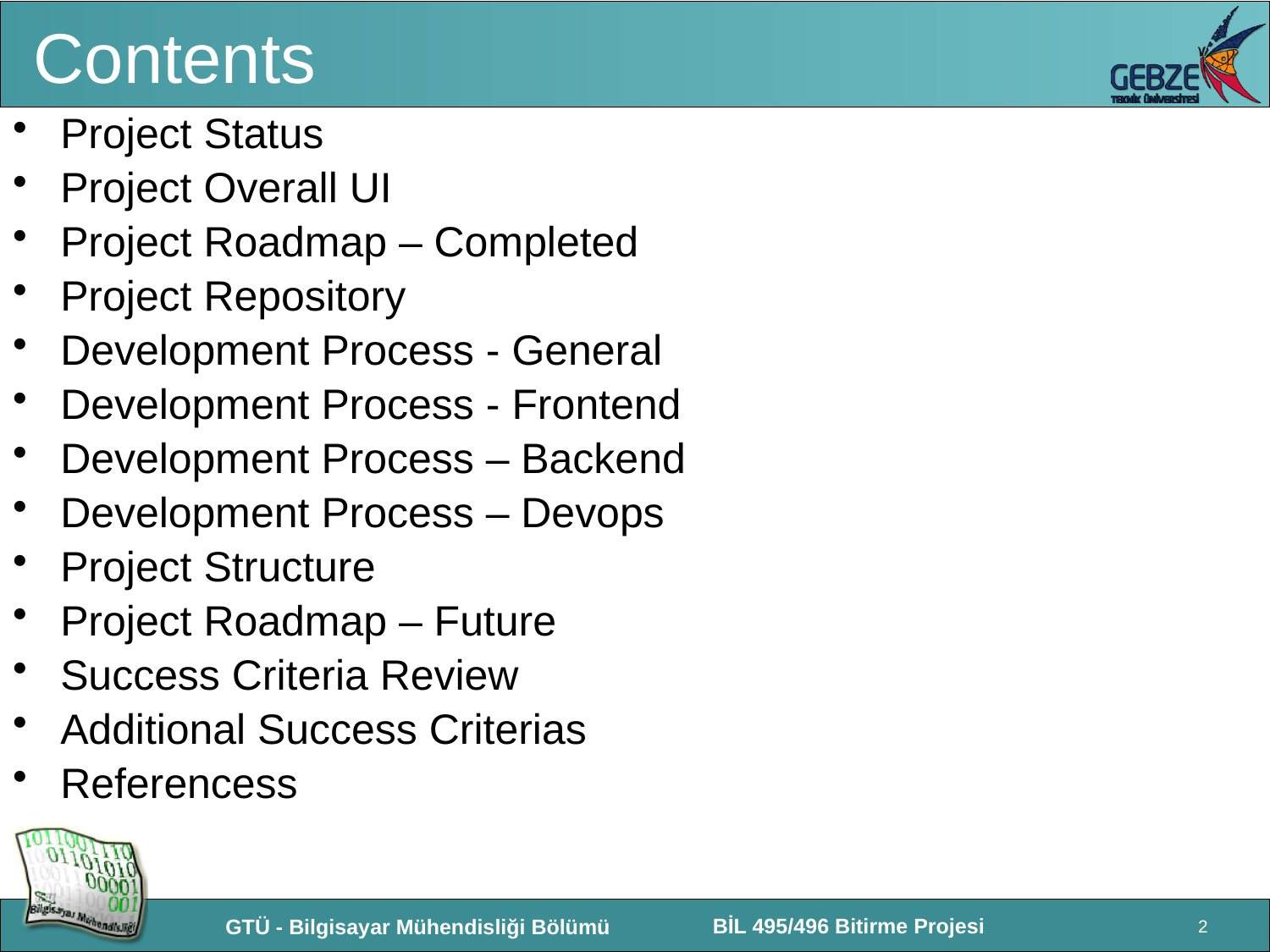

# Contents
Project Status
Project Overall UI
Project Roadmap – Completed
Project Repository
Development Process - General
Development Process - Frontend
Development Process – Backend
Development Process – Devops
Project Structure
Project Roadmap – Future
Success Criteria Review
Additional Success Criterias
Referencess

2